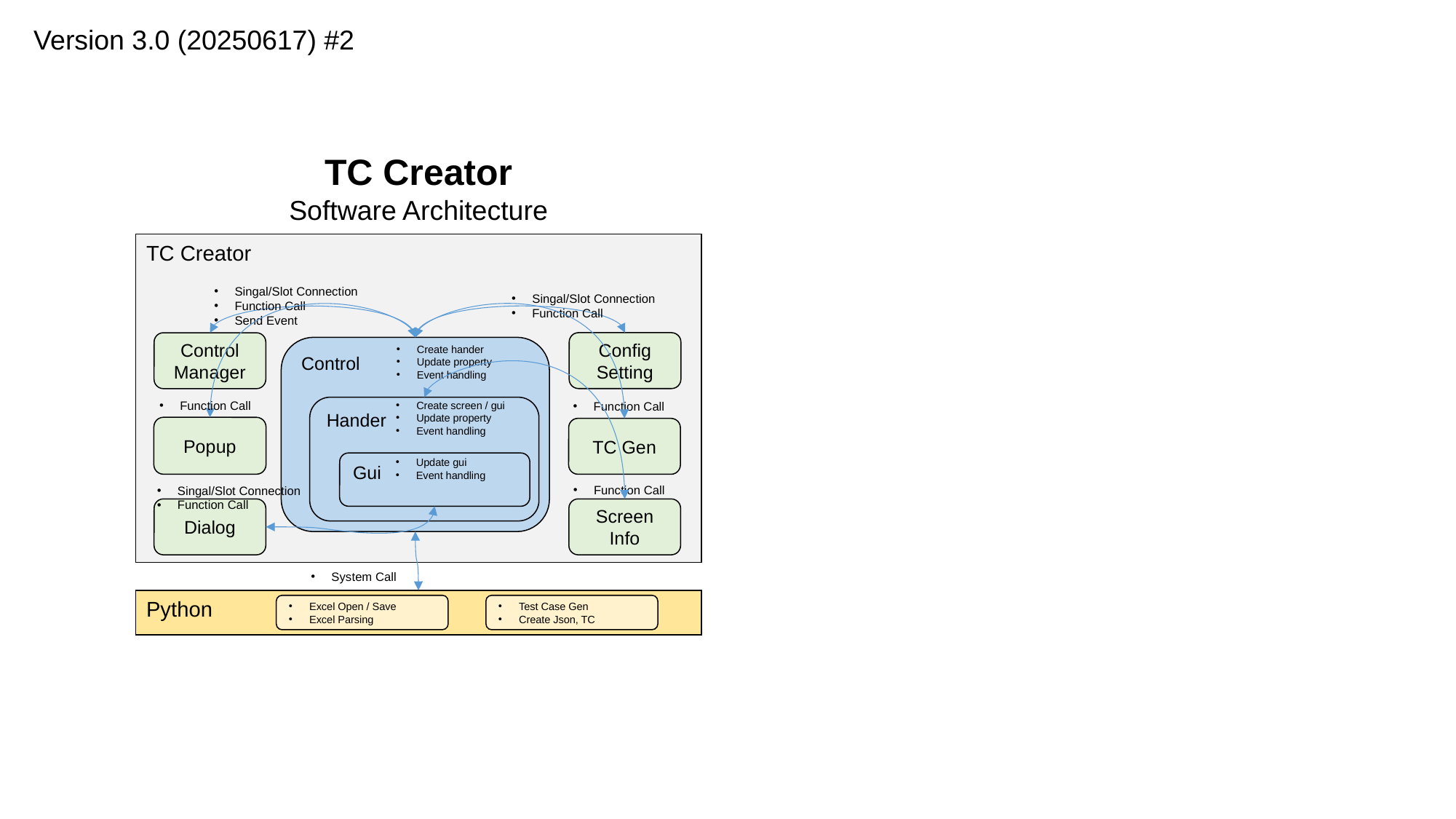

Version 3.0 (20250617) #2
TC Creator
Software Architecture
TC Creator
Singal/Slot Connection
Function Call
Send Event
Singal/Slot Connection
Function Call
Config Setting
Control Manager
Control
Create hander
Update property
Event handling
Function Call
Create screen / gui
Update property
Event handling
Function Call
Hander
Popup
TC Gen
Update gui
Event handling
Gui
Function Call
Singal/Slot Connection
Function Call
Dialog
Screen Info
System Call
Python
Excel Open / Save
Excel Parsing
Test Case Gen
Create Json, TC